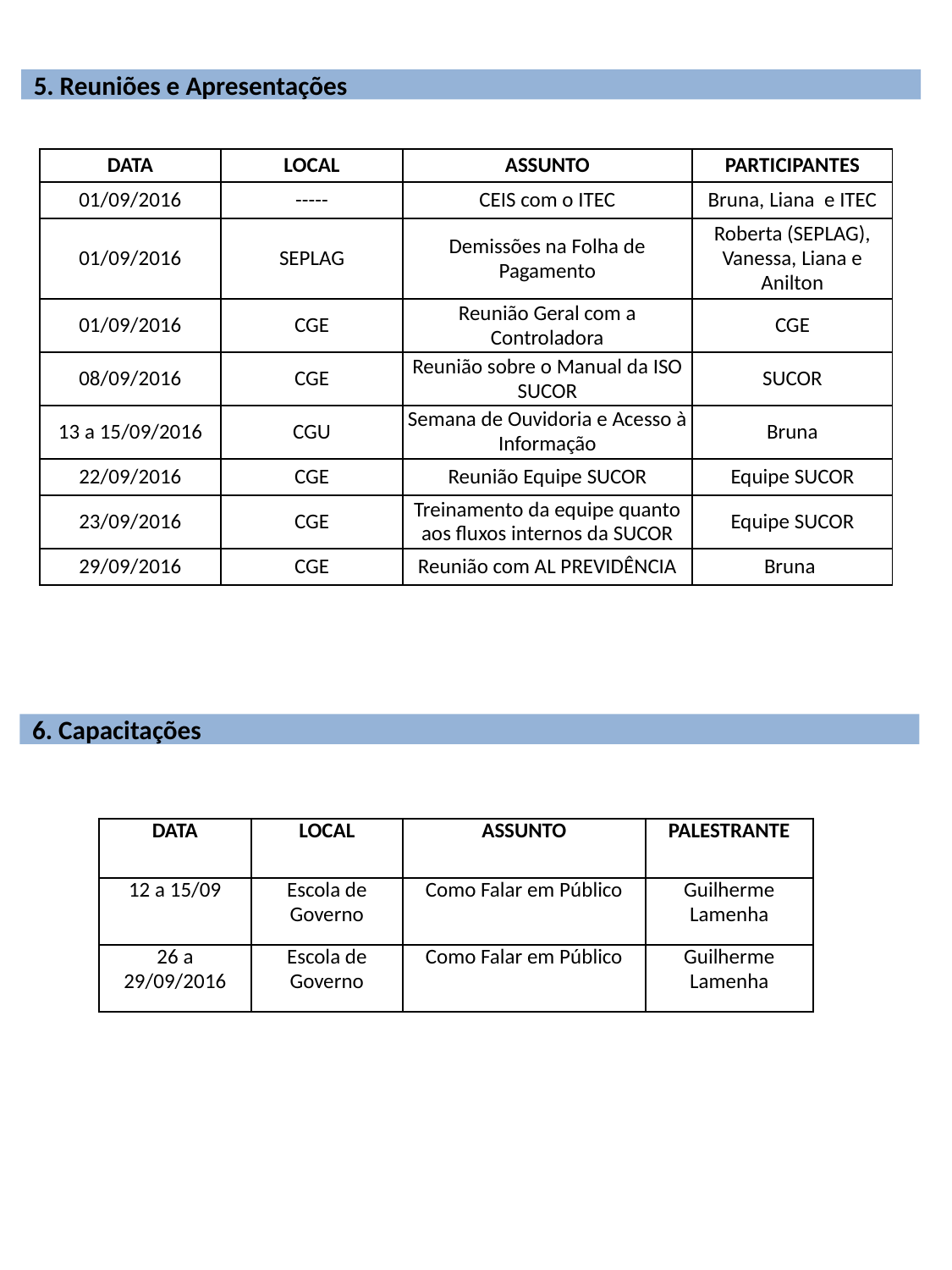

5. Reuniões e Apresentações
| DATA | LOCAL | ASSUNTO | PARTICIPANTES |
| --- | --- | --- | --- |
| 01/09/2016 | ----- | CEIS com o ITEC | Bruna, Liana e ITEC |
| 01/09/2016 | SEPLAG | Demissões na Folha de Pagamento | Roberta (SEPLAG), Vanessa, Liana e Anilton |
| 01/09/2016 | CGE | Reunião Geral com a Controladora | CGE |
| 08/09/2016 | CGE | Reunião sobre o Manual da ISO SUCOR | SUCOR |
| 13 a 15/09/2016 | CGU | Semana de Ouvidoria e Acesso à Informação | Bruna |
| 22/09/2016 | CGE | Reunião Equipe SUCOR | Equipe SUCOR |
| 23/09/2016 | CGE | Treinamento da equipe quanto aos fluxos internos da SUCOR | Equipe SUCOR |
| 29/09/2016 | CGE | Reunião com AL PREVIDÊNCIA | Bruna |
6. Capacitações
| DATA | LOCAL | ASSUNTO | PALESTRANTE |
| --- | --- | --- | --- |
| 12 a 15/09 | Escola de Governo | Como Falar em Público | Guilherme Lamenha |
| 26 a 29/09/2016 | Escola de Governo | Como Falar em Público | Guilherme Lamenha |